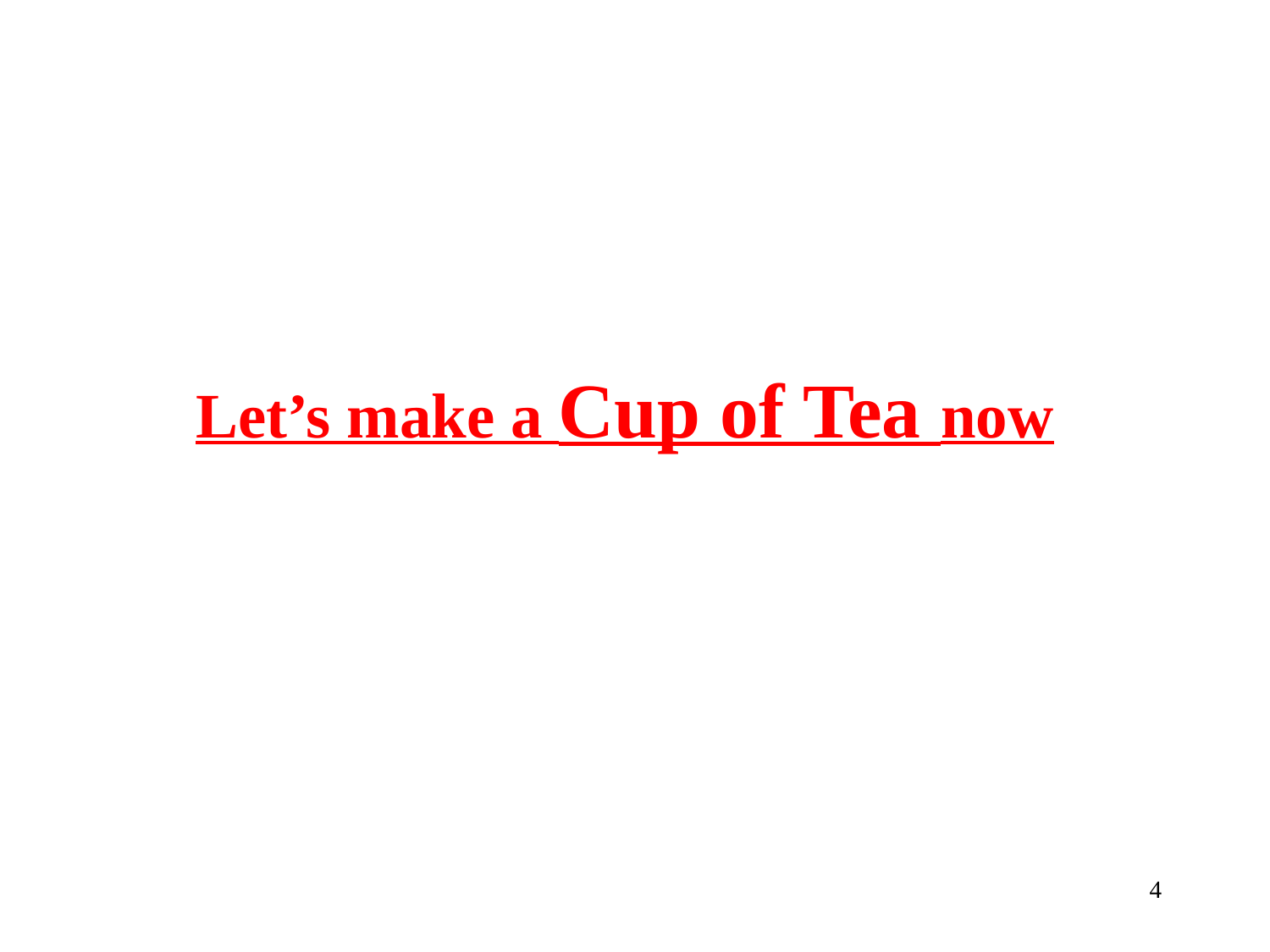

Let’s make a Cup of Tea now
4